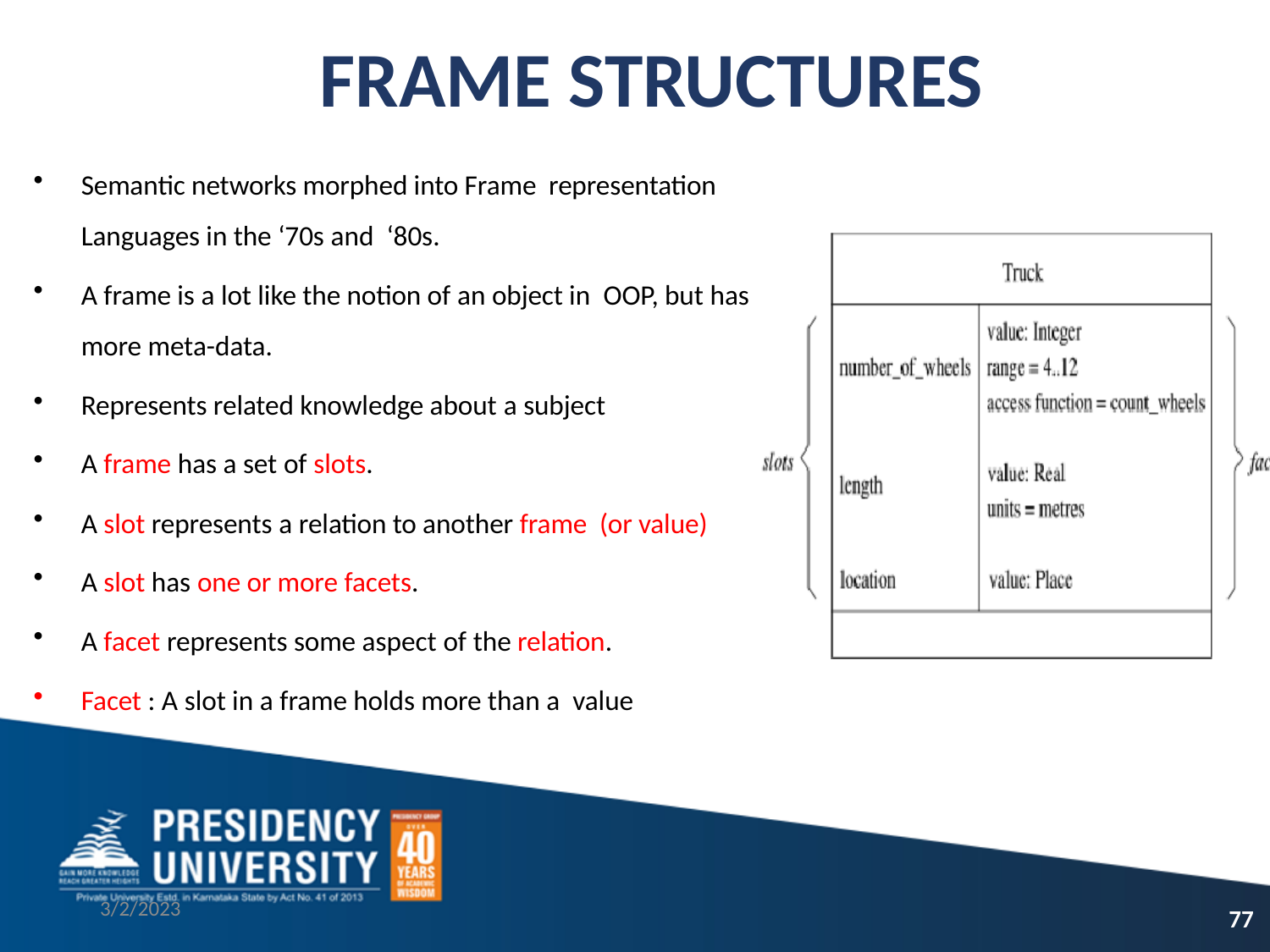

# FRAME STRUCTURES
Semantic networks morphed into Frame  representation Languages in the ‘70s and  ‘80s.
A frame is a lot like the notion of an object in  OOP, but has more meta-data.
Represents related knowledge about a subject
A frame has a set of slots.
A slot represents a relation to another frame  (or value)
A slot has one or more facets.
A facet represents some aspect of the relation.
Facet : A slot in a frame holds more than a  value

3/2/2023
77